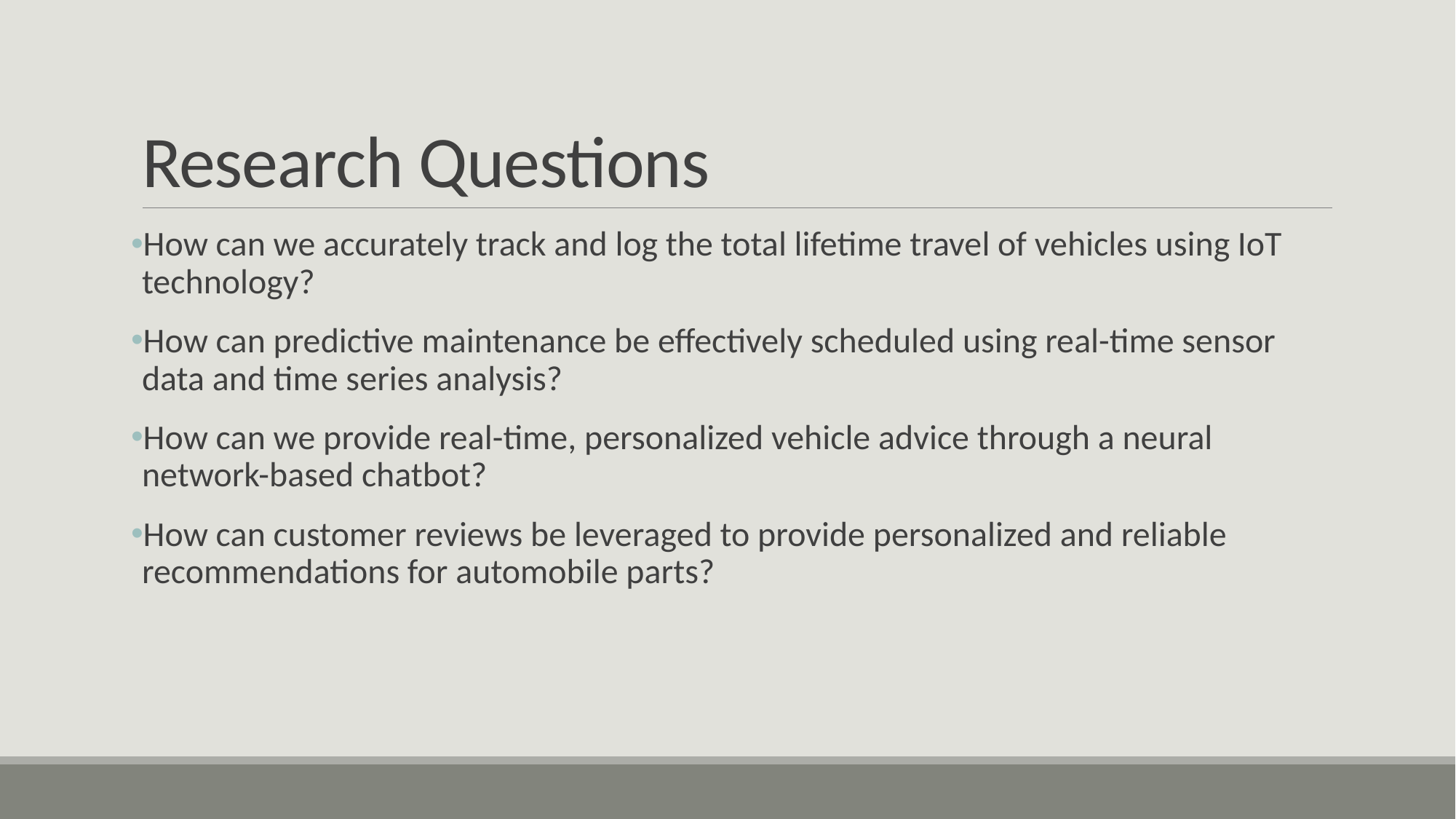

# Research Questions
How can we accurately track and log the total lifetime travel of vehicles using IoT technology?
How can predictive maintenance be effectively scheduled using real-time sensor data and time series analysis?
How can we provide real-time, personalized vehicle advice through a neural network-based chatbot?
How can customer reviews be leveraged to provide personalized and reliable recommendations for automobile parts?